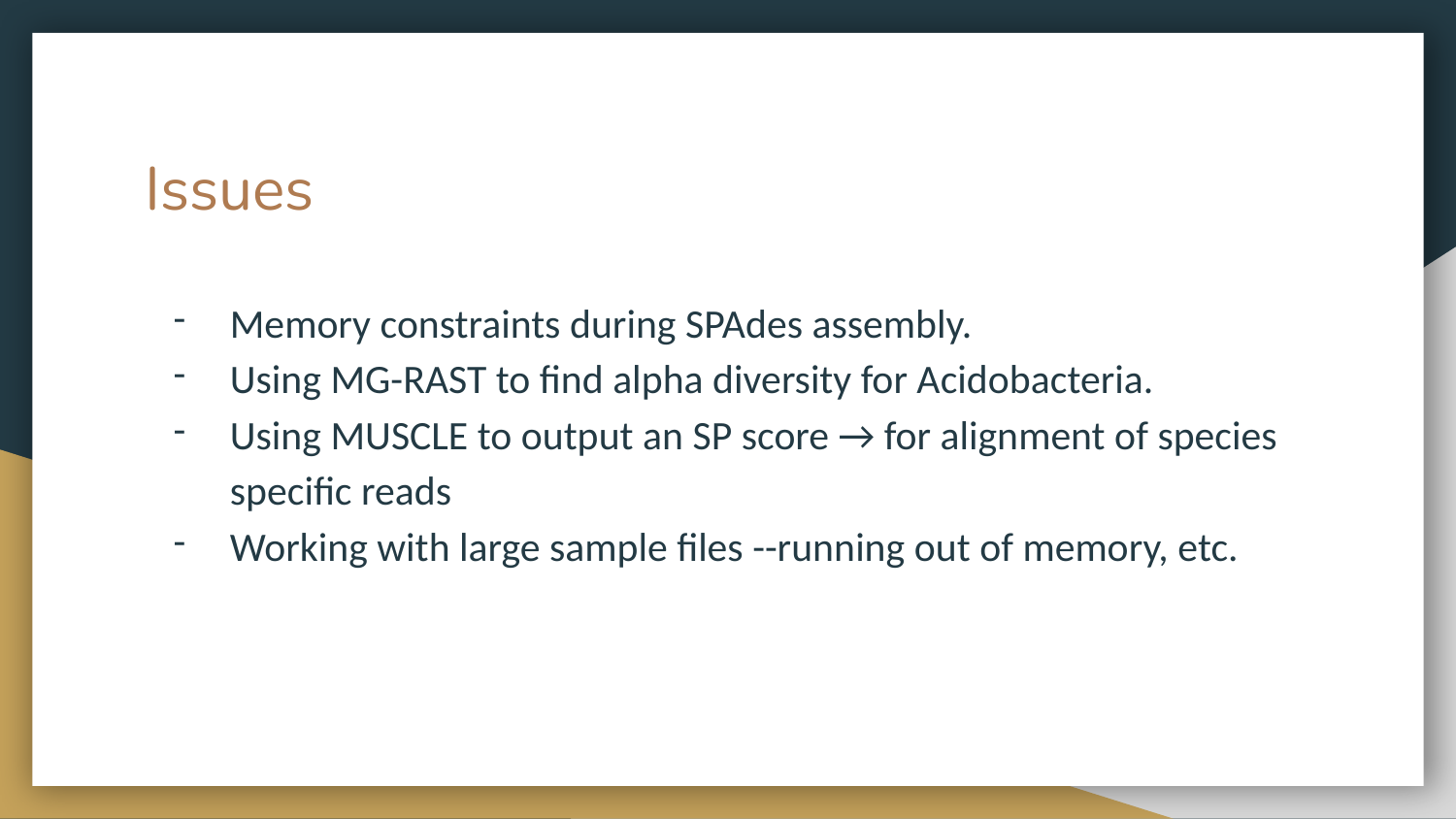

# Issues
Memory constraints during SPAdes assembly.
Using MG-RAST to find alpha diversity for Acidobacteria.
Using MUSCLE to output an SP score → for alignment of species specific reads
Working with large sample files --running out of memory, etc.